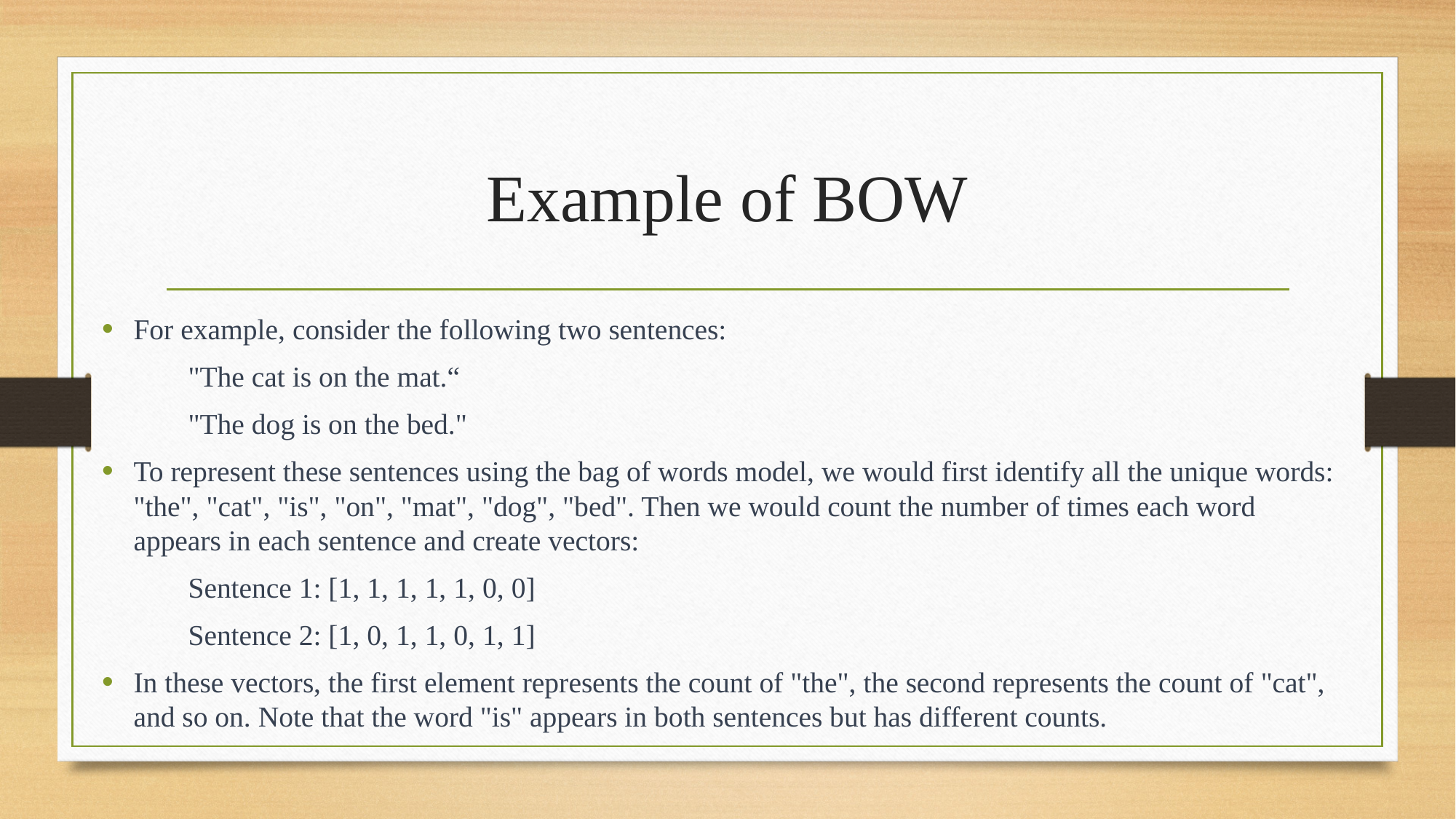

# Example of BOW
For example, consider the following two sentences:
   	"The cat is on the mat.“
	"The dog is on the bed."
To represent these sentences using the bag of words model, we would first identify all the unique words: "the", "cat", "is", "on", "mat", "dog", "bed". Then we would count the number of times each word appears in each sentence and create vectors:
	Sentence 1: [1, 1, 1, 1, 1, 0, 0]
	Sentence 2: [1, 0, 1, 1, 0, 1, 1]
In these vectors, the first element represents the count of "the", the second represents the count of "cat", and so on. Note that the word "is" appears in both sentences but has different counts.